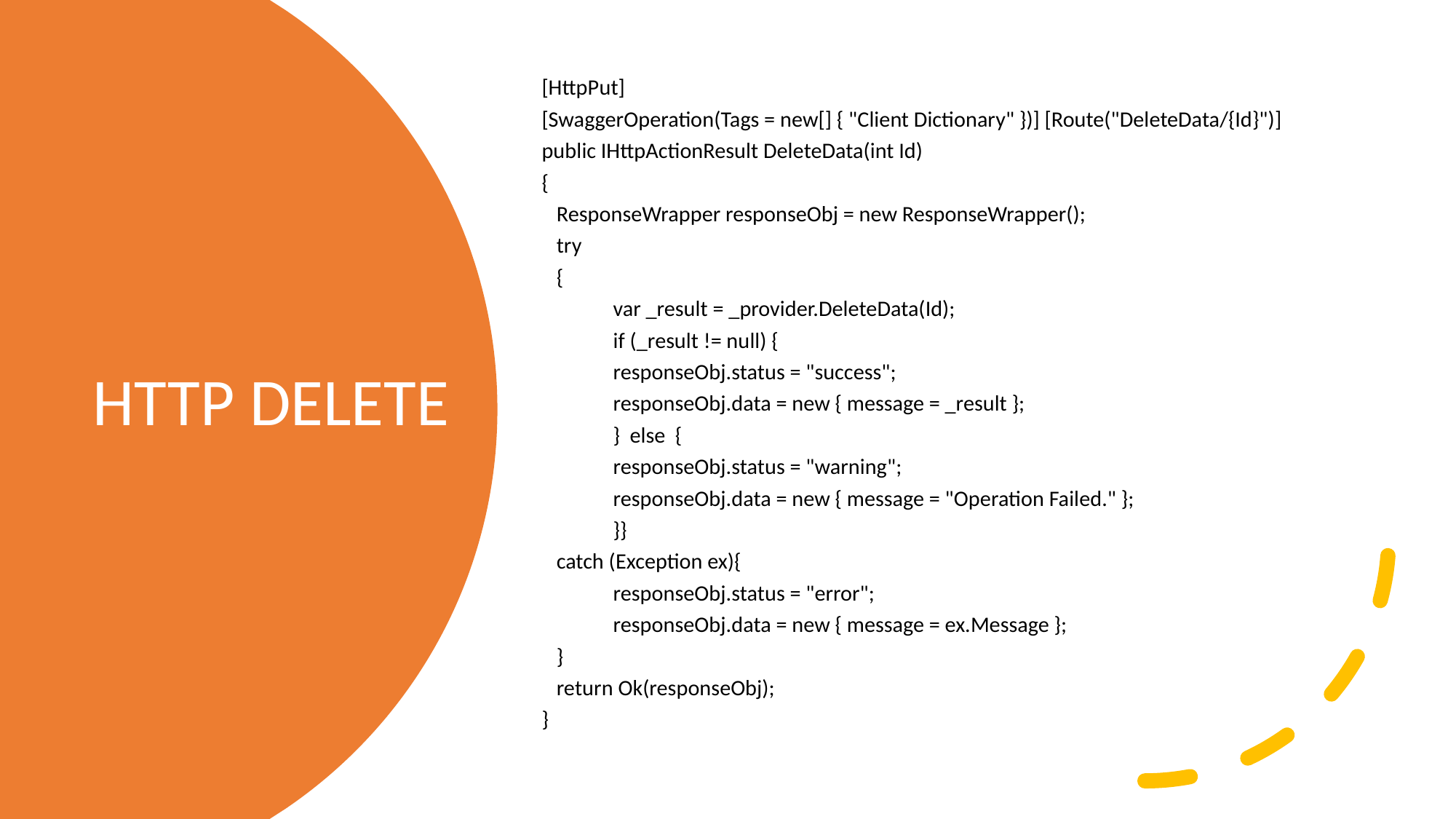

[HttpPut]
[SwaggerOperation(Tags = new[] { "Client Dictionary" })] [Route("DeleteData/{Id}")]
public IHttpActionResult DeleteData(int Id)
{
   ResponseWrapper responseObj = new ResponseWrapper();
   try
   {
	   var _result = _provider.DeleteData(Id);
	   if (_result != null) {
		   responseObj.status = "success";
		   responseObj.data = new { message = _result };
	   }  else  {
		   responseObj.status = "warning";
		   responseObj.data = new { message = "Operation Failed." };
	   }}
   catch (Exception ex){
	   responseObj.status = "error";
	   responseObj.data = new { message = ex.Message };
   }
   return Ok(responseObj);
}
# HTTP DELETE